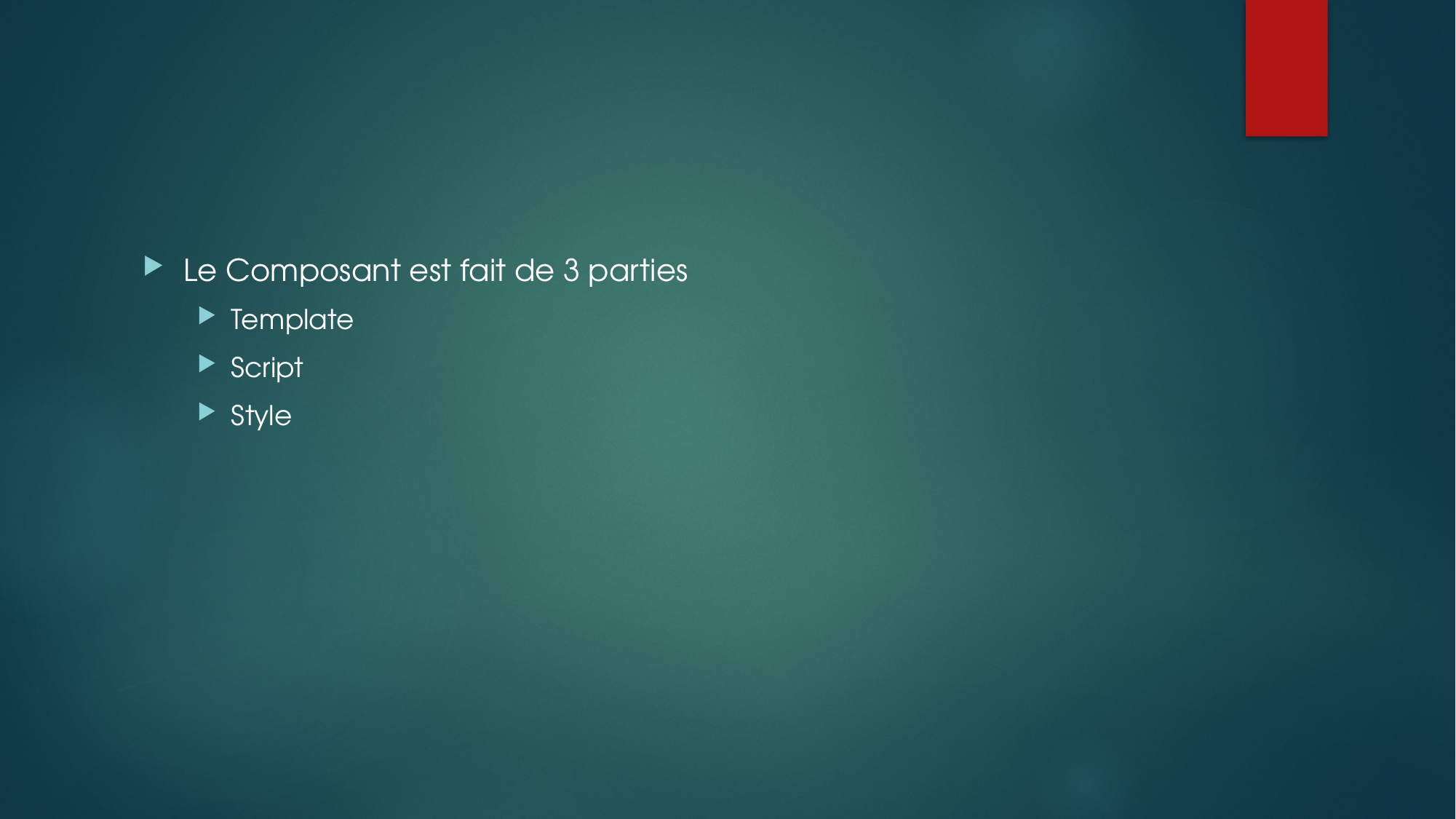

#
Le Composant est fait de 3 parties
Template
Script
Style